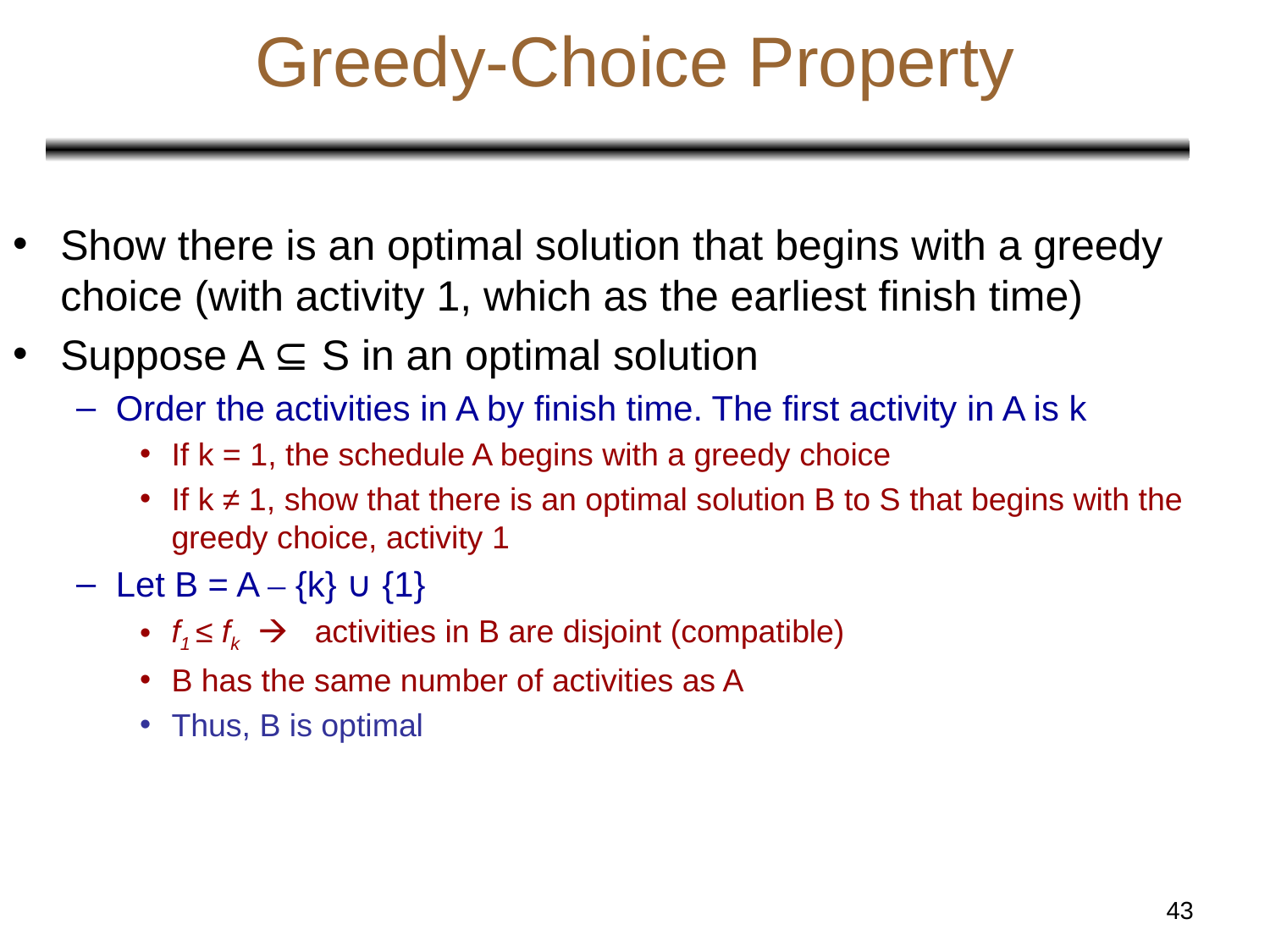

# Greedy-Choice Property
Show there is an optimal solution that begins with a greedy choice (with activity 1, which as the earliest finish time)
Suppose A ⊆ S in an optimal solution
Order the activities in A by finish time. The first activity in A is k
If k = 1, the schedule A begins with a greedy choice
If k ≠ 1, show that there is an optimal solution B to S that begins with the greedy choice, activity 1
Let B = A – {k} ∪ {1}
f1 ≤ fk  🡪   activities in B are disjoint (compatible)
B has the same number of activities as A
Thus, B is optimal

43